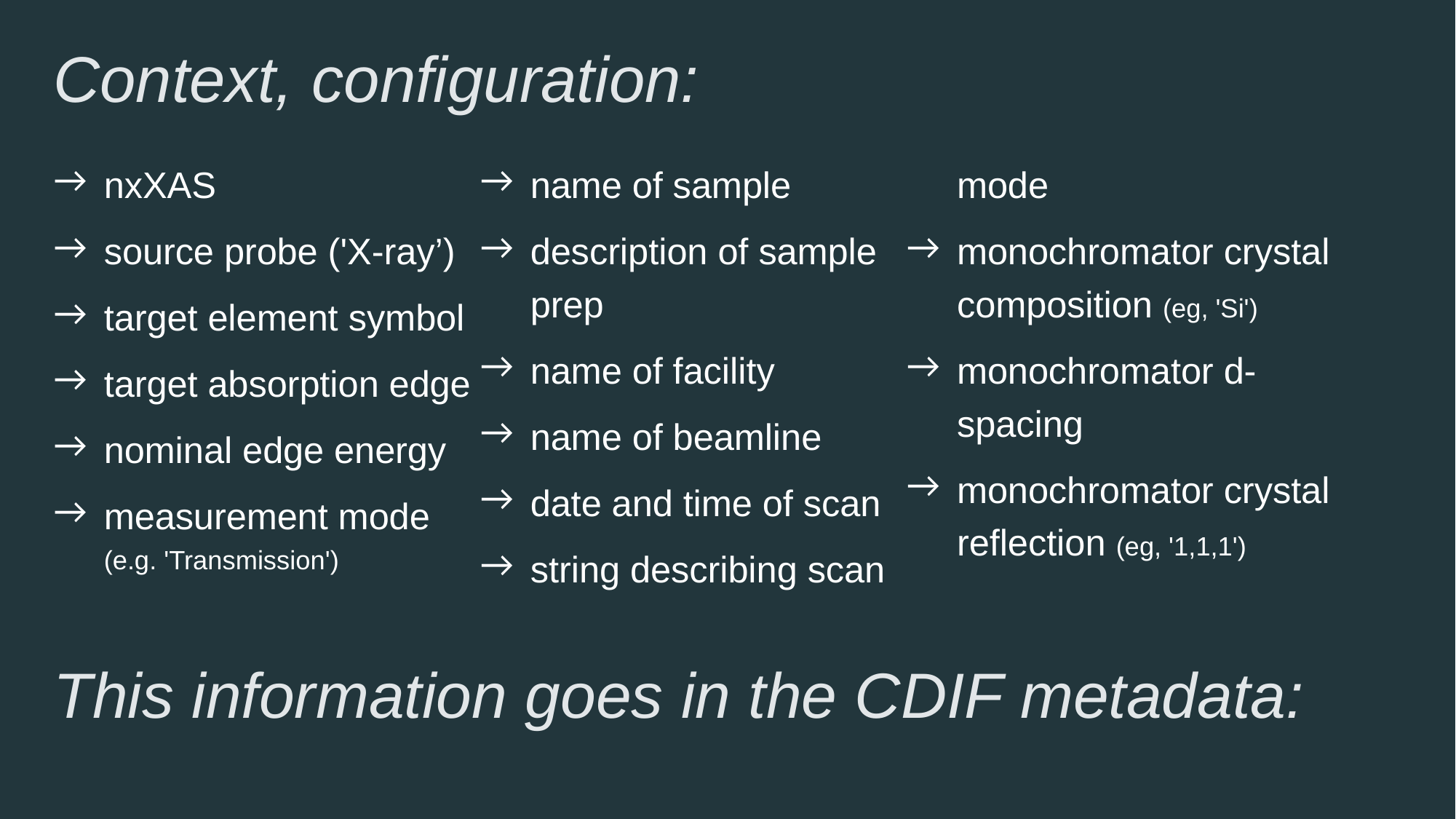

# Context, configuration:
nxXAS
source probe ('X-ray’)
target element symbol
target absorption edge
nominal edge energy
measurement mode (e.g. 'Transmission')
name of sample
description of sample prep
name of facility
name of beamline
date and time of scan
string describing scan mode
monochromator crystal composition (eg, 'Si')
monochromator d-spacing
monochromator crystal reflection (eg, '1,1,1')
This information goes in the CDIF metadata: